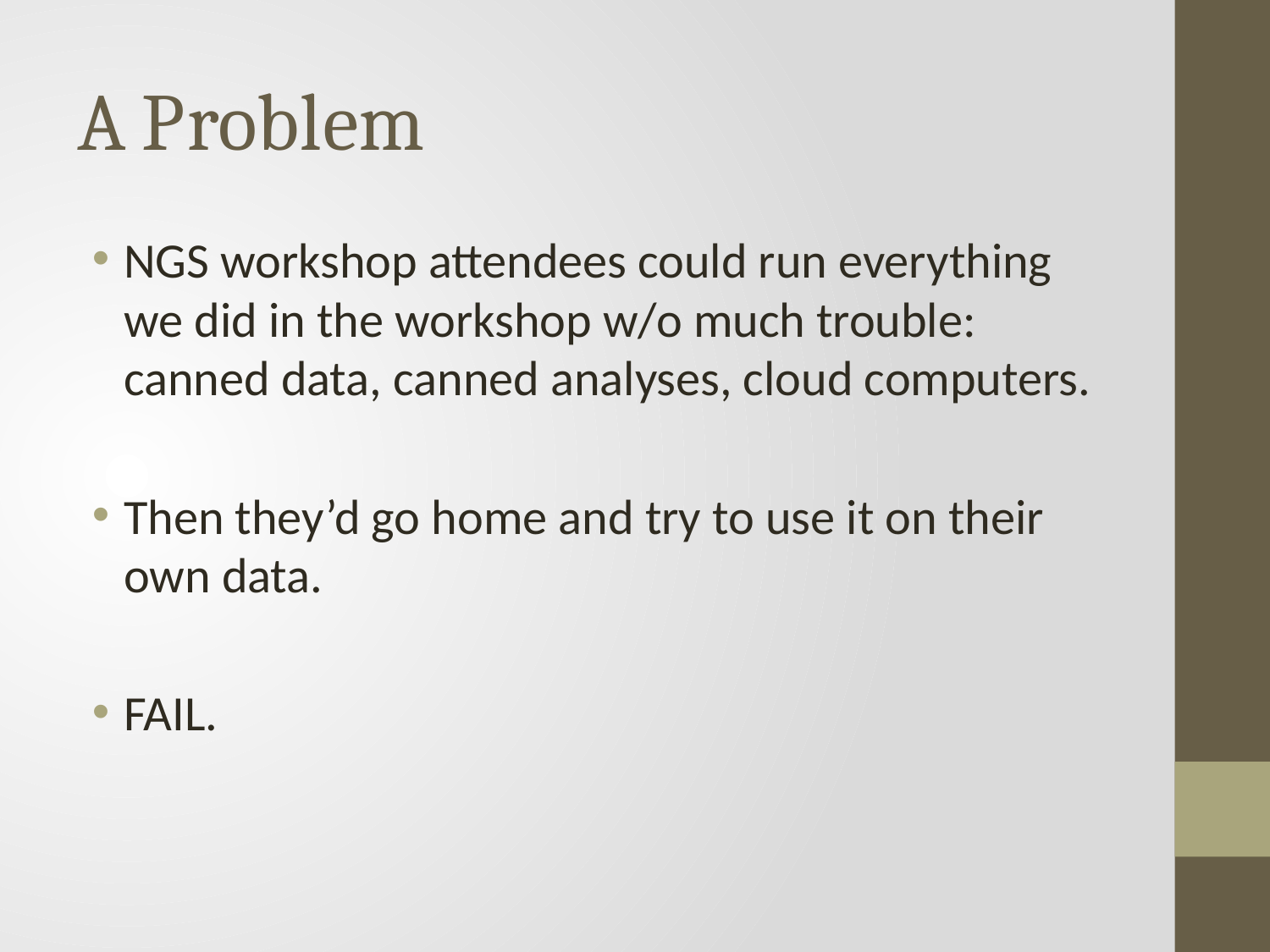

# A Problem
NGS workshop attendees could run everything we did in the workshop w/o much trouble: canned data, canned analyses, cloud computers.

Then they’d go home and try to use it on their own data.

FAIL.